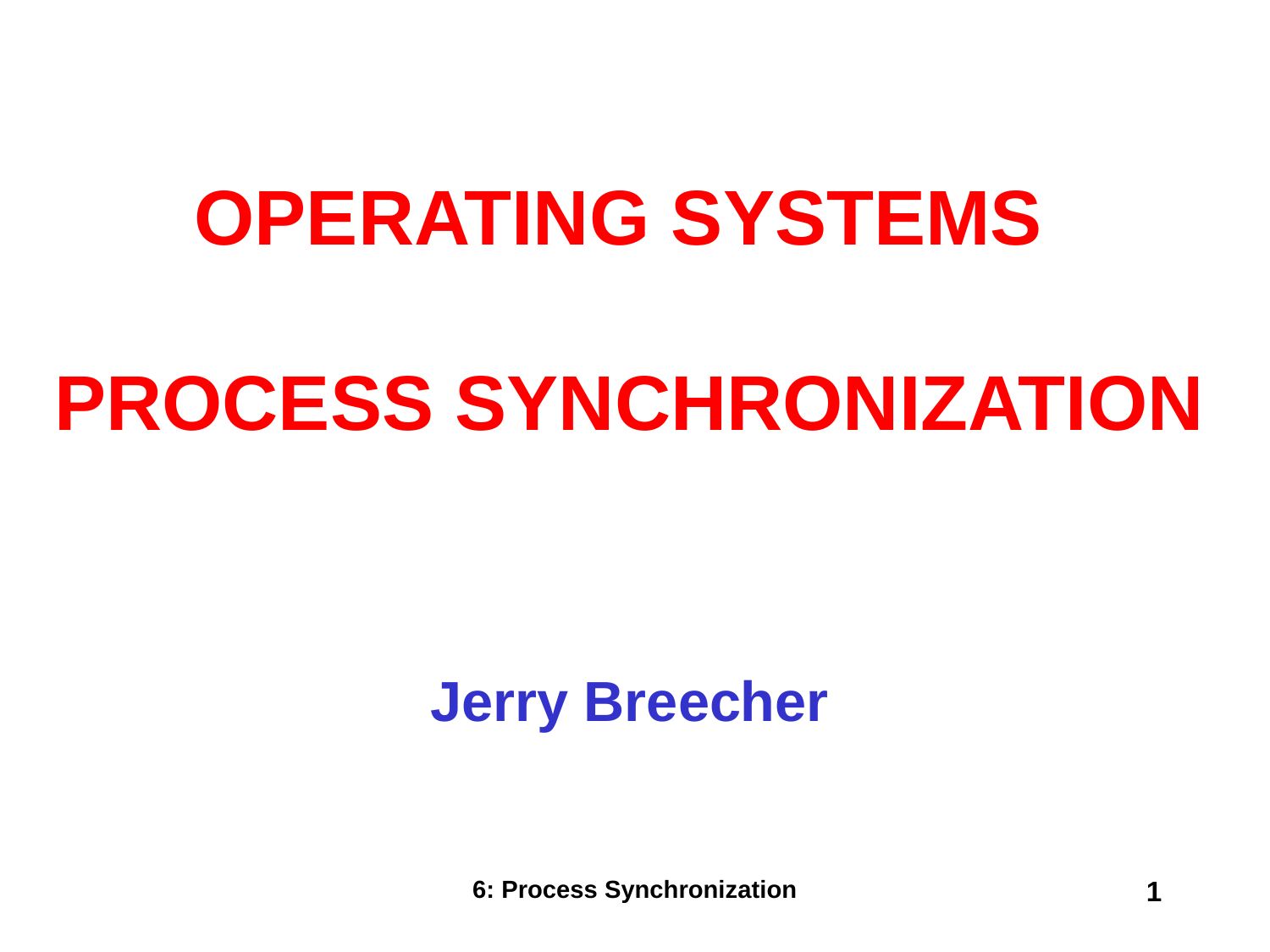

OPERATING SYSTEMS

PROCESS SYNCHRONIZATION
Jerry Breecher
6: Process Synchronization
1